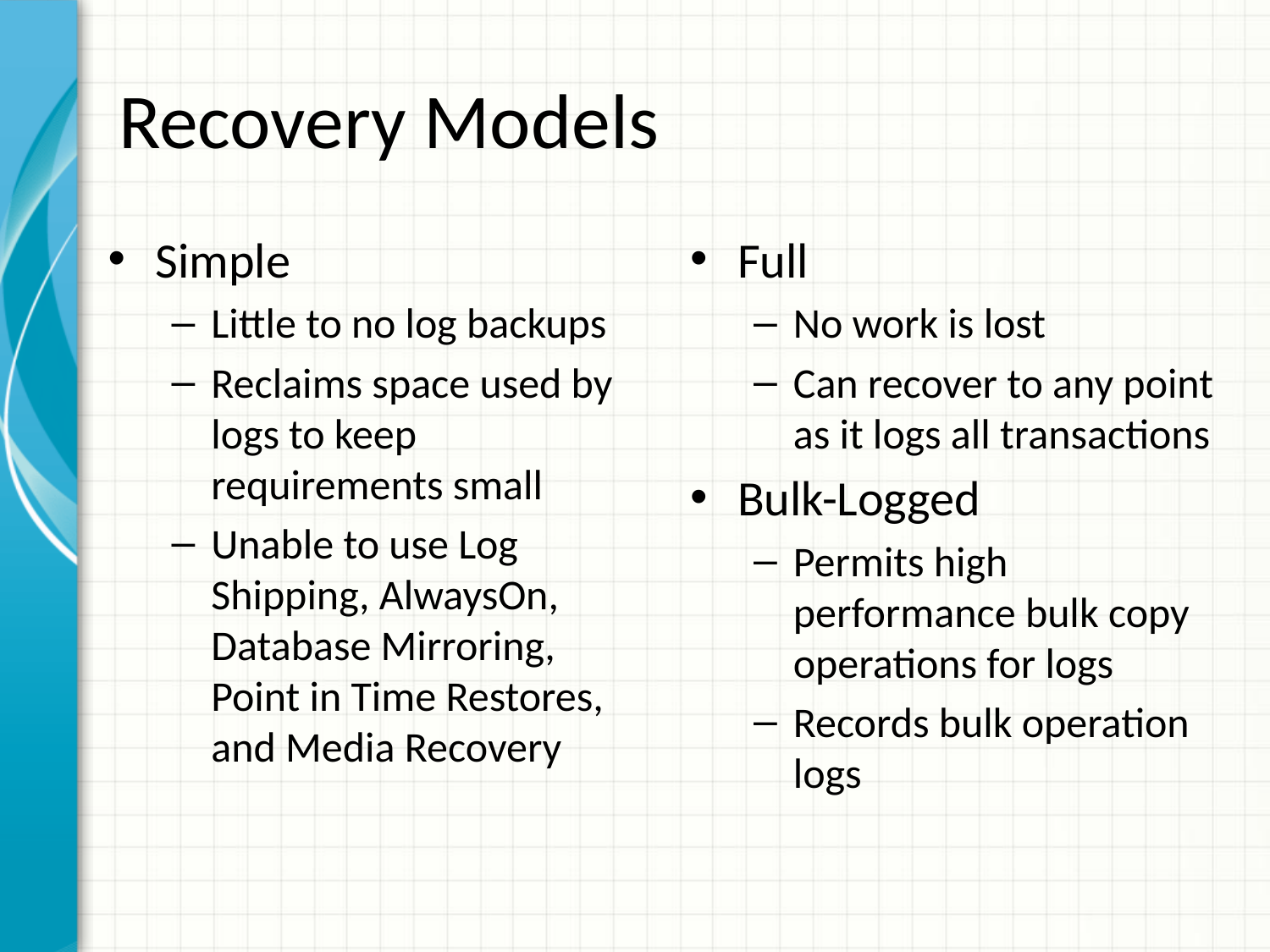

# Recovery Models
Simple
Little to no log backups
Reclaims space used by logs to keep requirements small
Unable to use Log Shipping, AlwaysOn, Database Mirroring, Point in Time Restores, and Media Recovery
Full
No work is lost
Can recover to any point as it logs all transactions
Bulk-Logged
Permits high performance bulk copy operations for logs
Records bulk operation logs